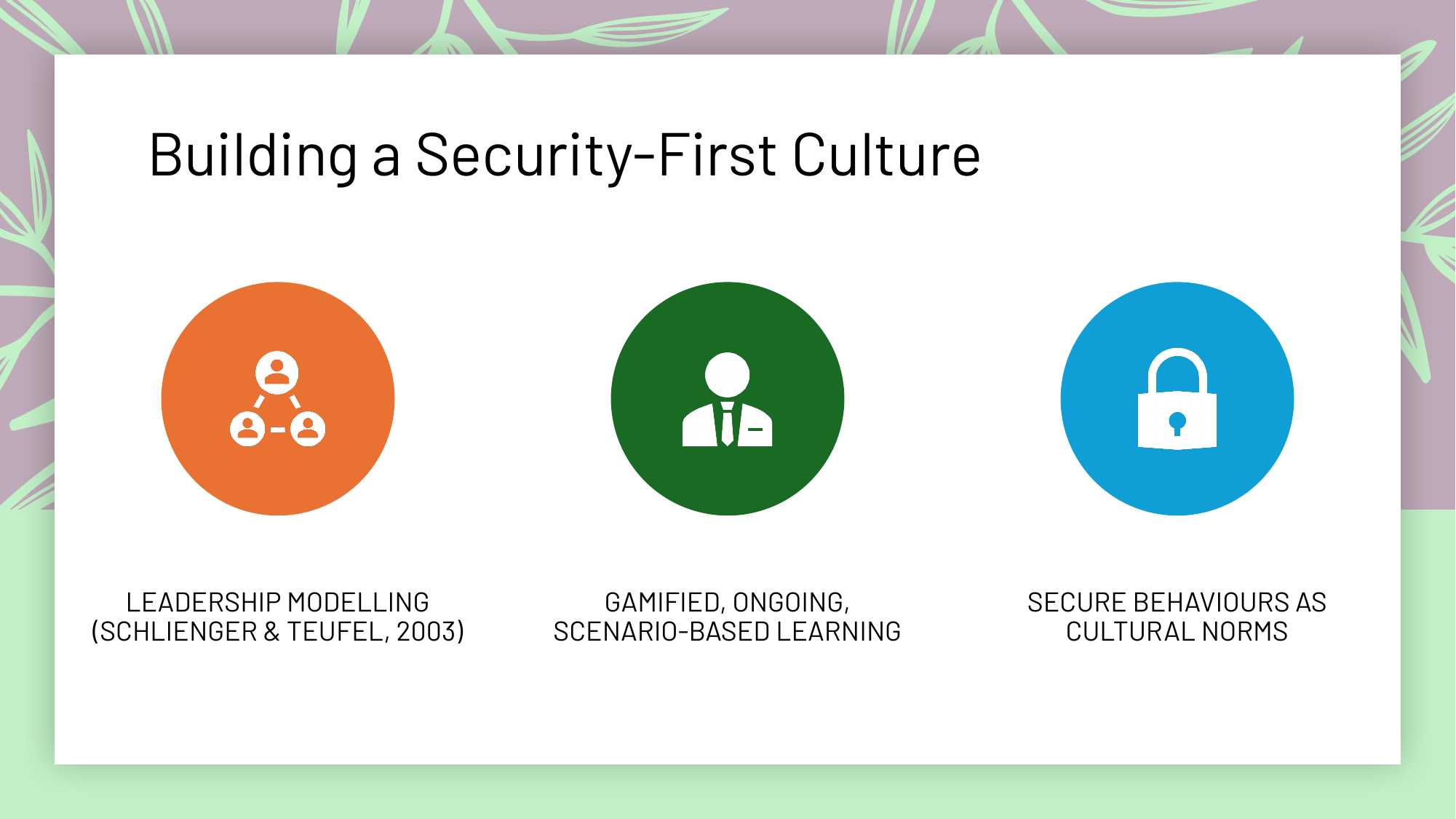

# Building a Security-First Culture
Leadership modelling (Schlienger & Teufel, 2003)
Gamified, ongoing, scenario-based learning
Secure behaviours as cultural norms